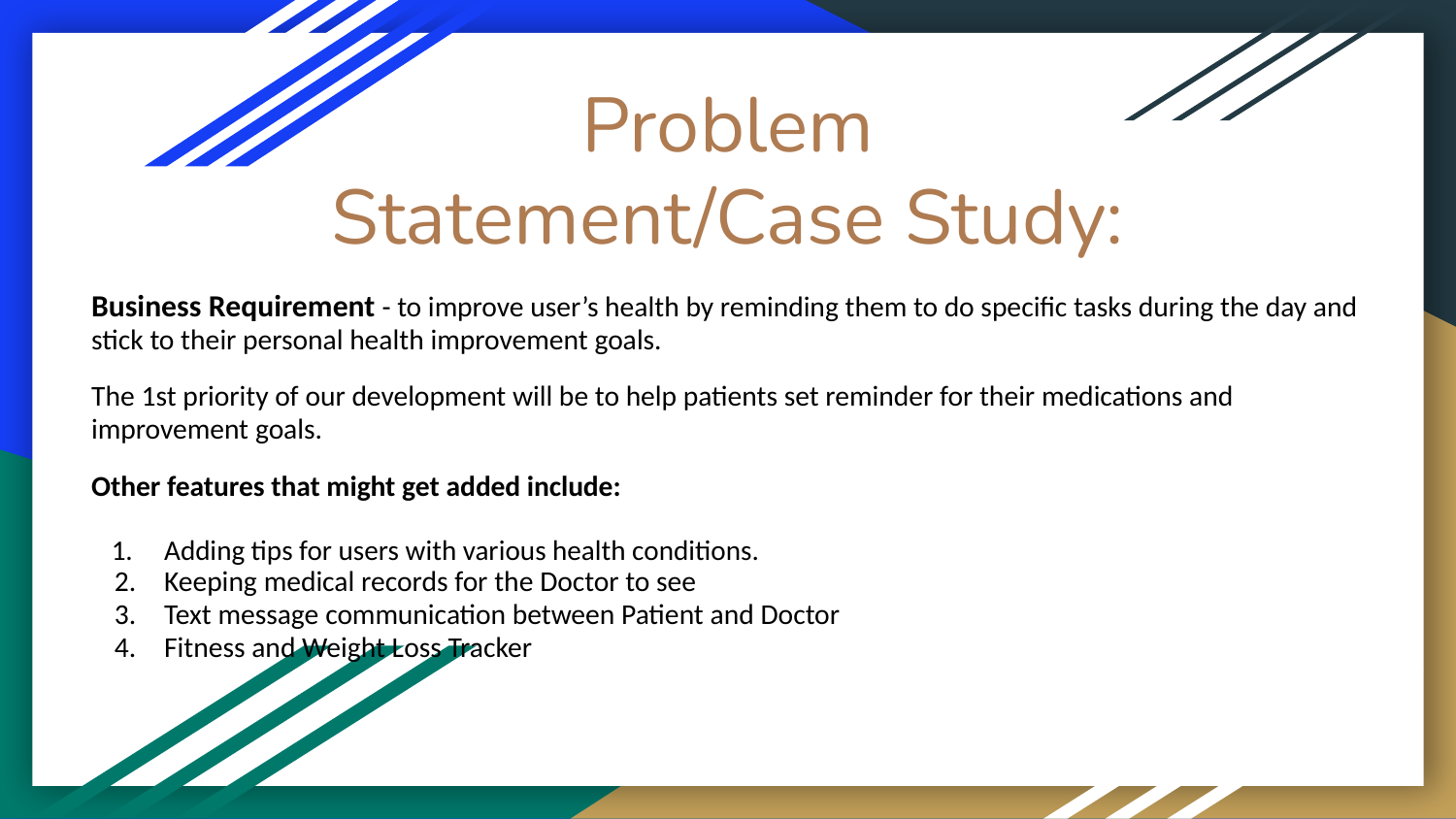

# Problem Statement/Case Study:
Business Requirement - to improve user’s health by reminding them to do specific tasks during the day and stick to their personal health improvement goals.
The 1st priority of our development will be to help patients set reminder for their medications and improvement goals.
Other features that might get added include:
Adding tips for users with various health conditions.
Keeping medical records for the Doctor to see
Text message communication between Patient and Doctor
Fitness and Weight Loss Tracker